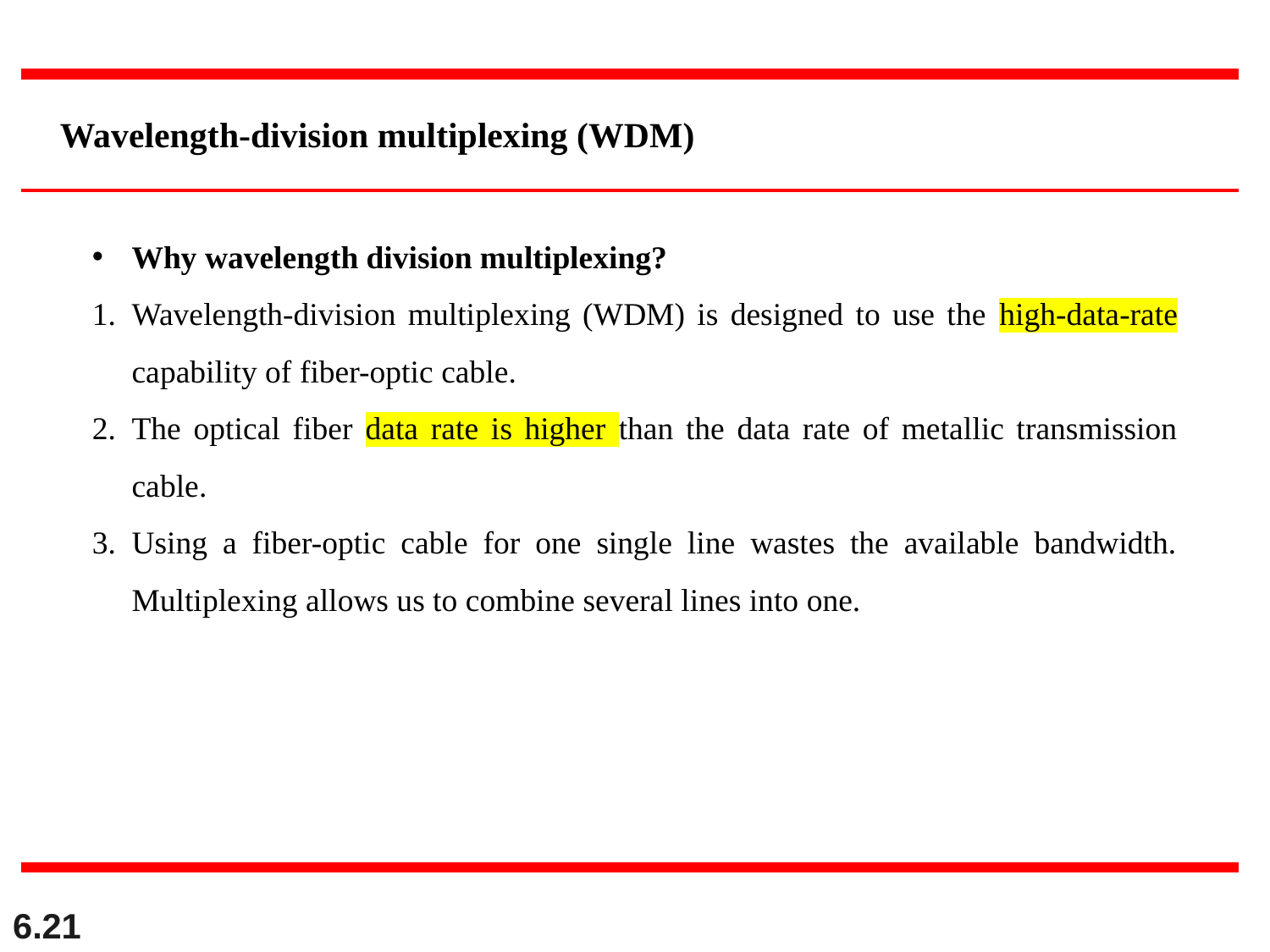

Wavelength-division multiplexing (WDM)
Why wavelength division multiplexing?
Wavelength-division multiplexing (WDM) is designed to use the high-data-rate capability of fiber-optic cable.
The optical fiber data rate is higher than the data rate of metallic transmission cable.
Using a fiber-optic cable for one single line wastes the available bandwidth. Multiplexing allows us to combine several lines into one.

6.21